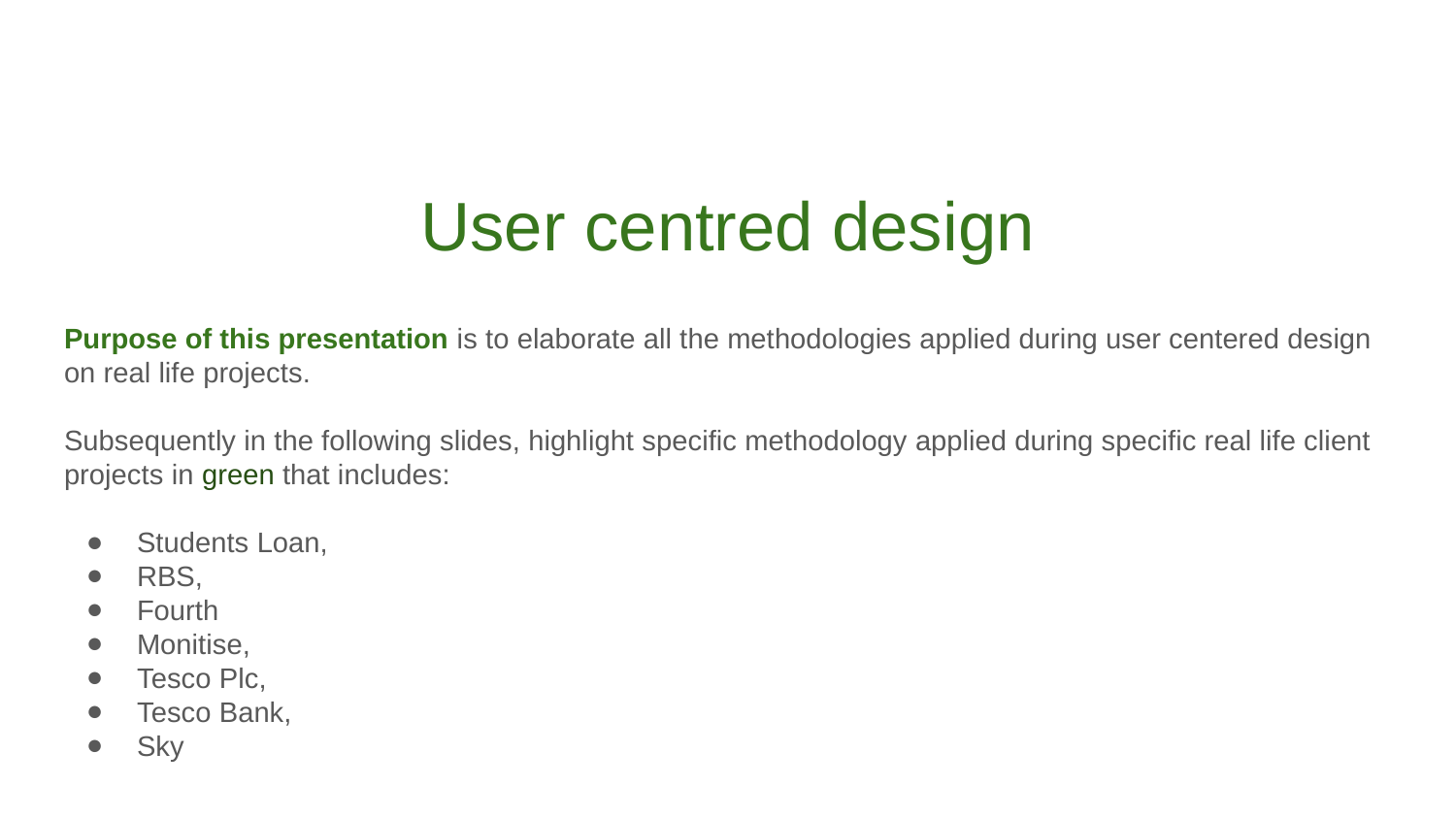

# User centred design
Purpose of this presentation is to elaborate all the methodologies applied during user centered design on real life projects.

Subsequently in the following slides, highlight specific methodology applied during specific real life client projects in green that includes:

Students Loan,
RBS,
Fourth
Monitise,
Tesco Plc,
Tesco Bank,
Sky